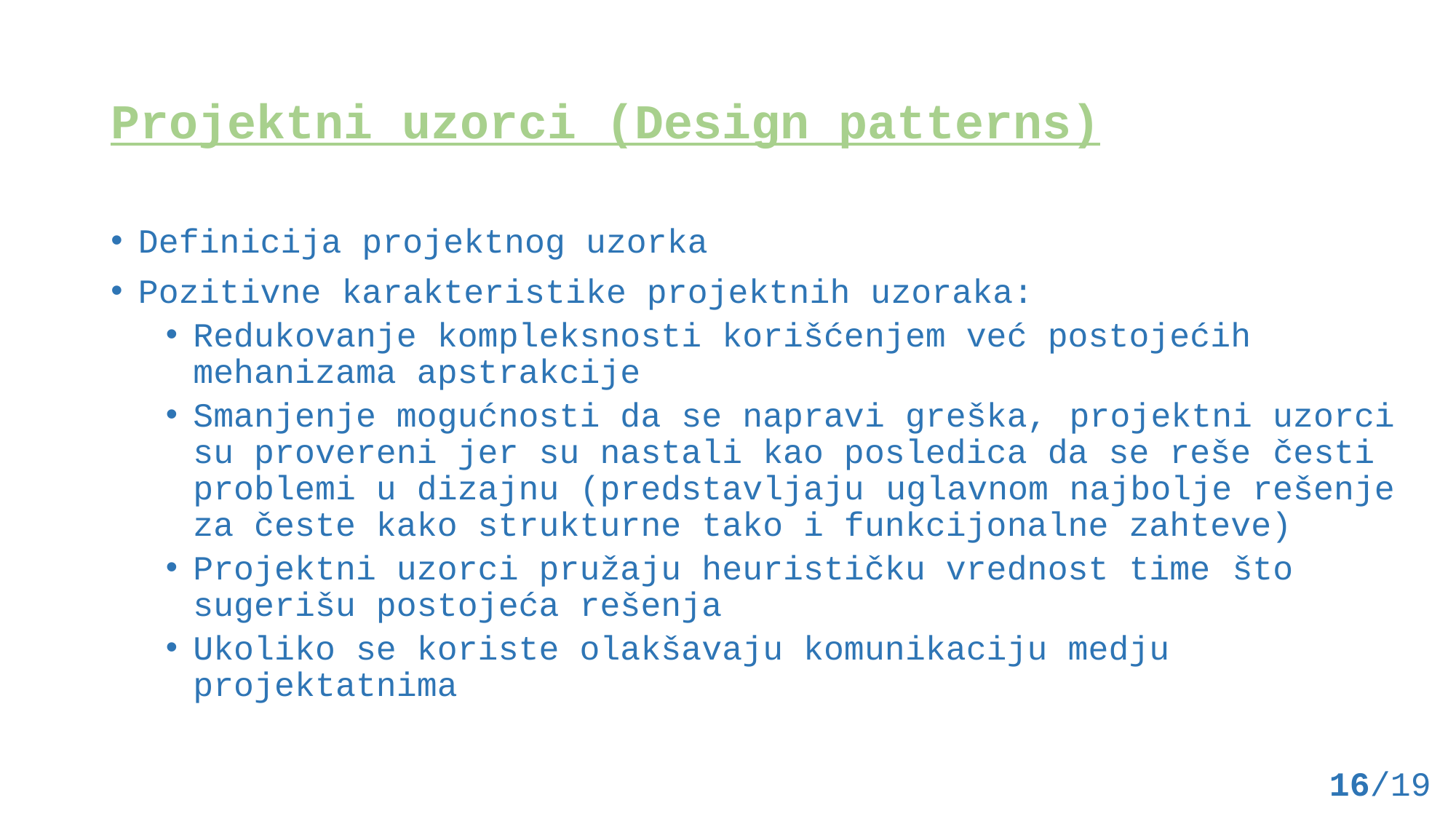

# Projektni uzorci (Design patterns)
Definicija projektnog uzorka
Pozitivne karakteristike projektnih uzoraka:
Redukovanje kompleksnosti korišćenjem već postojećih mehanizama apstrakcije
Smanjenje mogućnosti da se napravi greška, projektni uzorci su provereni jer su nastali kao posledica da se reše česti problemi u dizajnu (predstavljaju uglavnom najbolje rešenje za česte kako strukturne tako i funkcijonalne zahteve)
Projektni uzorci pružaju heurističku vrednost time što sugerišu postojeća rešenja
Ukoliko se koriste olakšavaju komunikaciju medju projektatnima

                                                       16/19